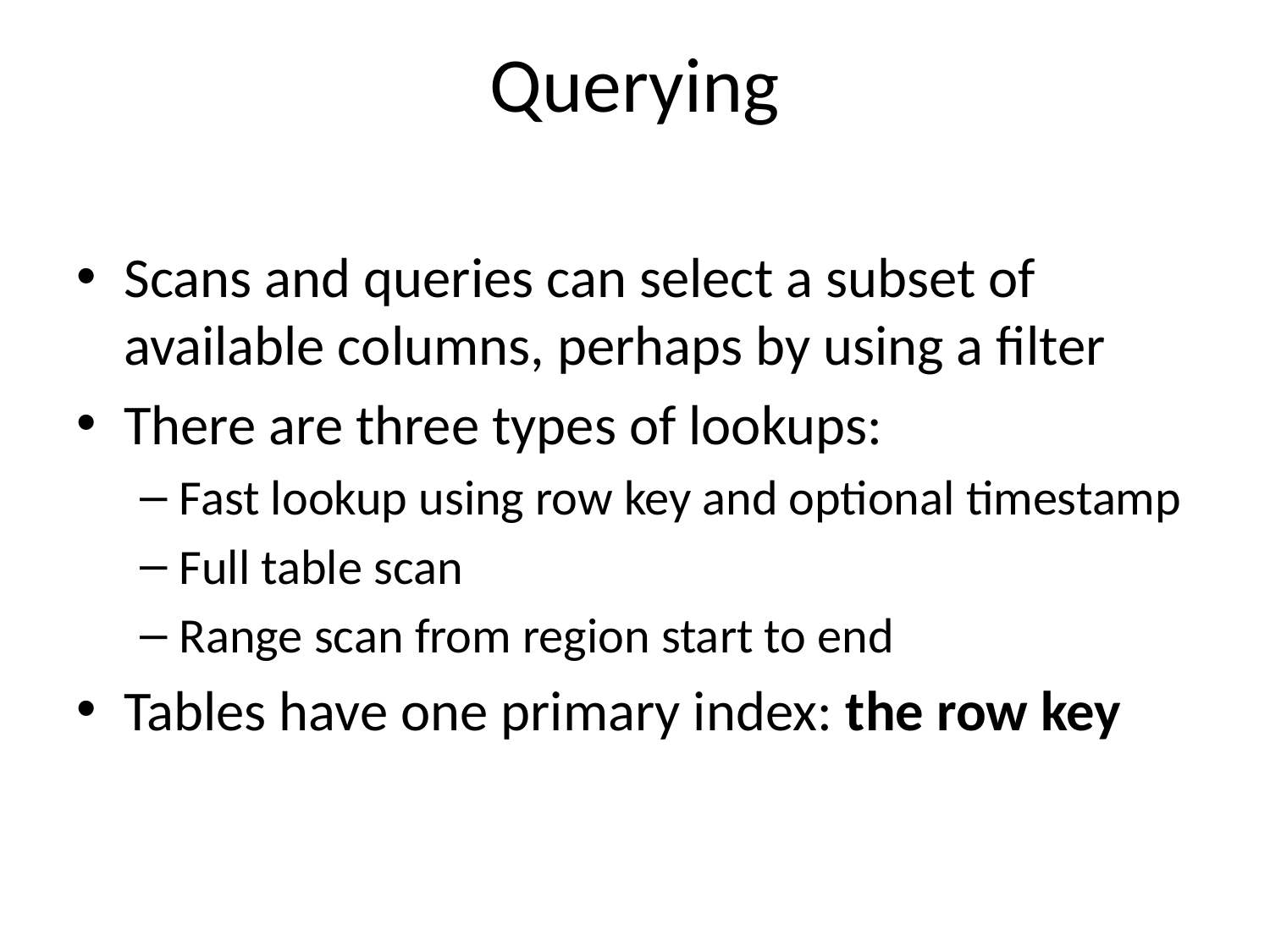

# Querying

Scans and queries can select a subset of available columns, perhaps by using a filter
There are three types of lookups:
Fast lookup using row key and optional timestamp
Full table scan
Range scan from region start to end
Tables have one primary index: the row key